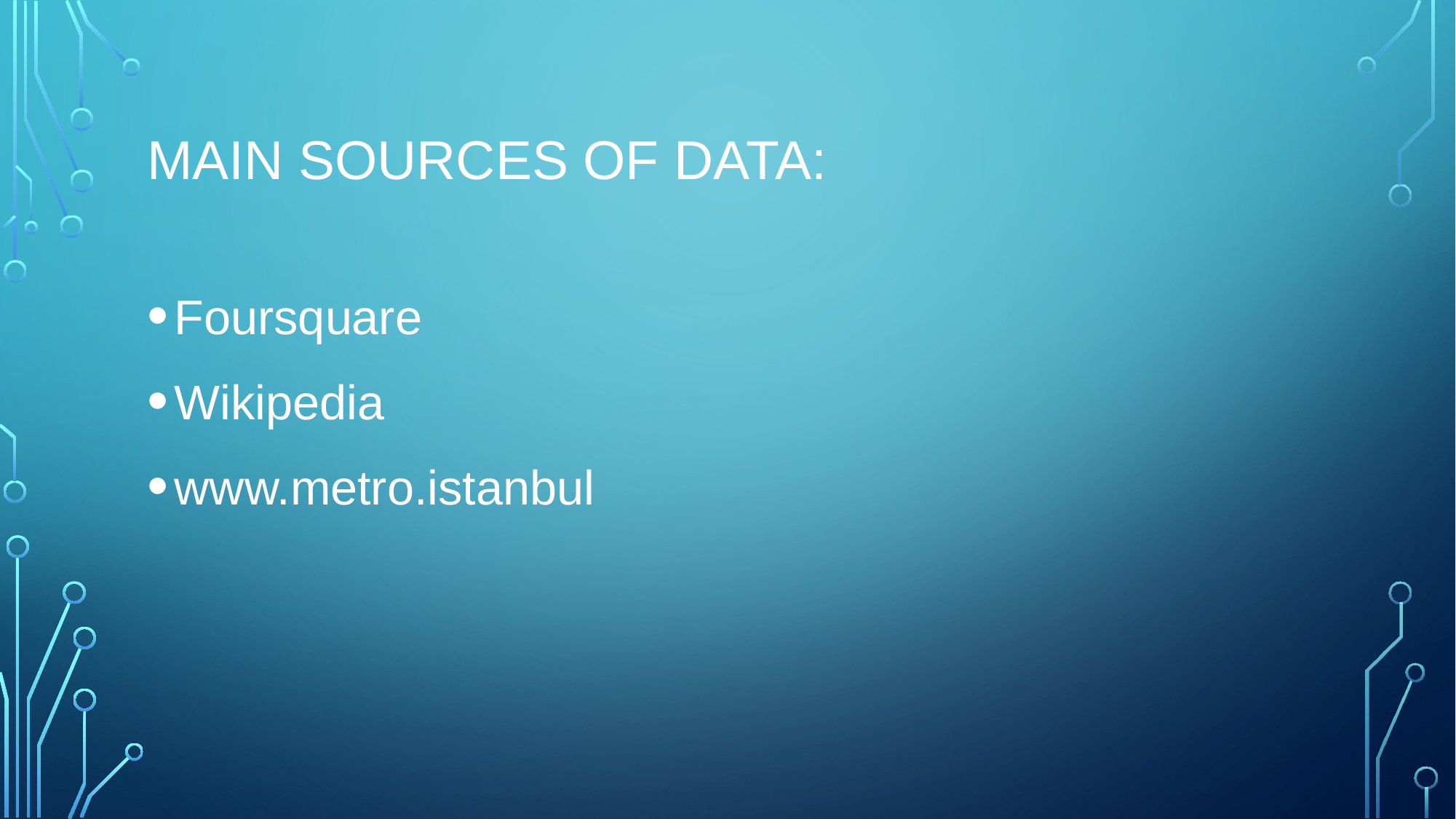

# Main sources of data:
Foursquare
Wikipedia
www.metro.istanbul